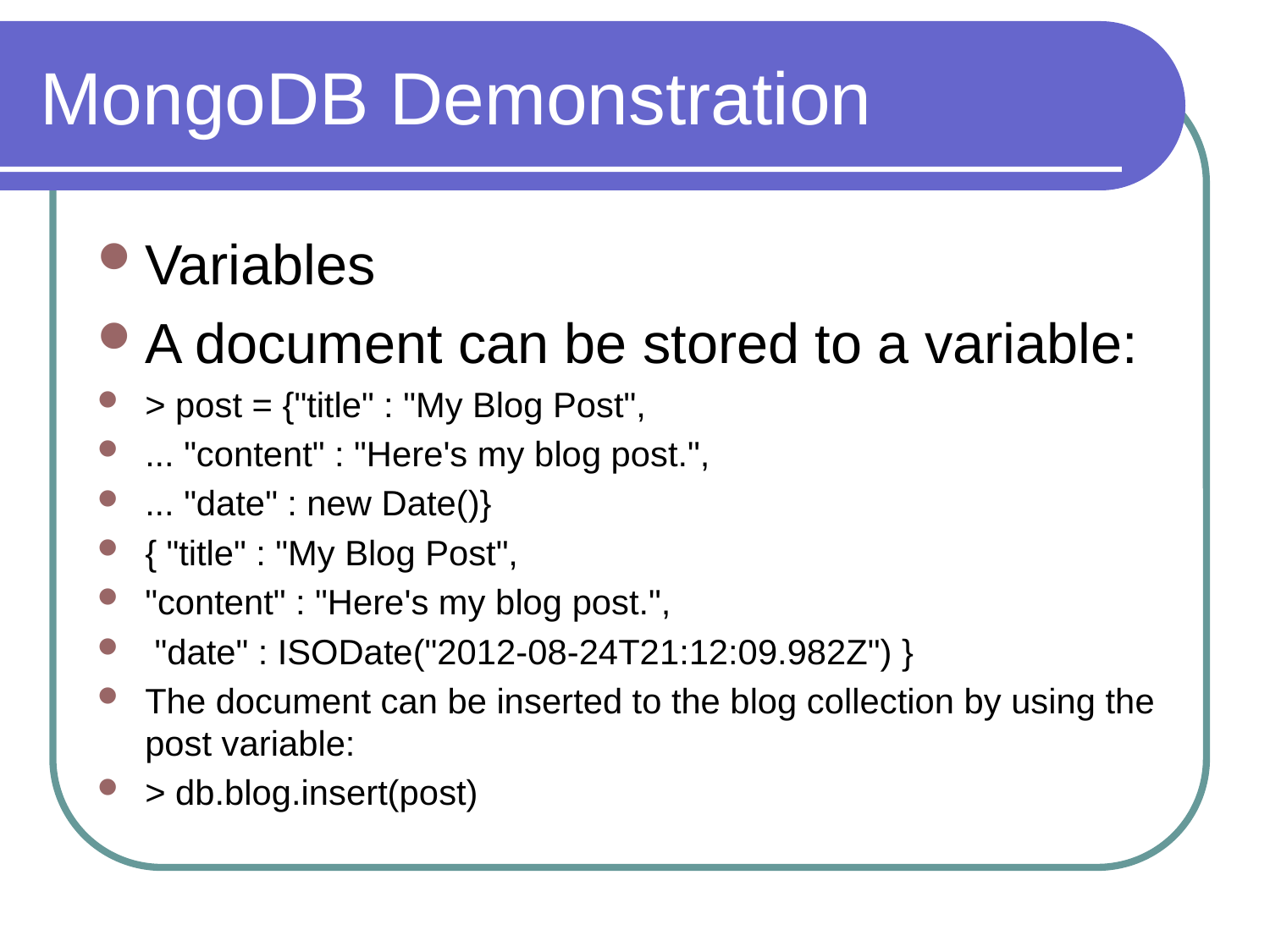

# MongoDB Demonstration
Variables
A document can be stored to a variable:
> post = {"title" : "My Blog Post",
... "content" : "Here's my blog post.",
... "date" : new Date()}
{ "title" : "My Blog Post",
"content" : "Here's my blog post.",
 "date" : ISODate("2012-08-24T21:12:09.982Z") }
The document can be inserted to the blog collection by using the post variable:
> db.blog.insert(post)